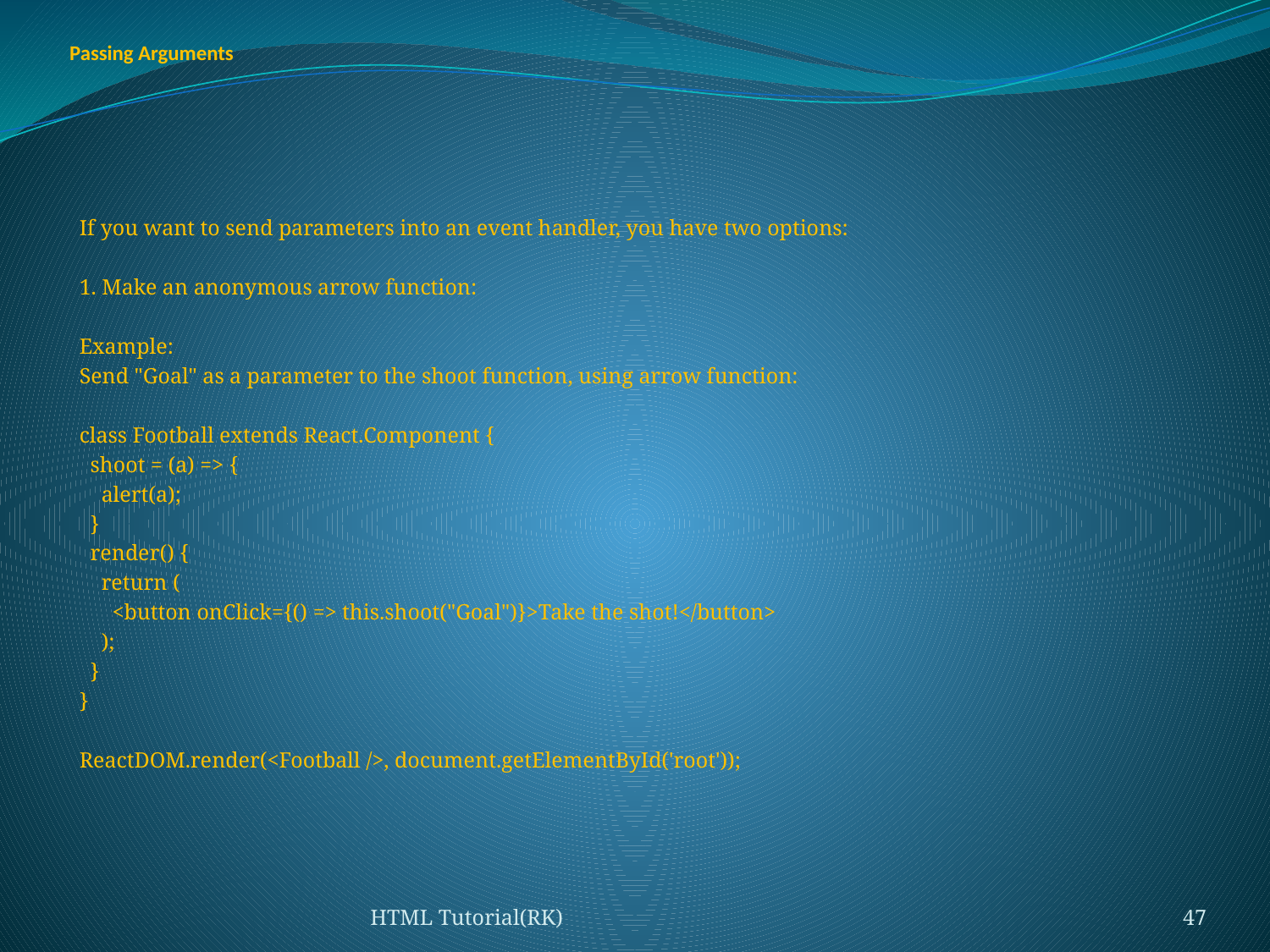

# Passing Arguments
If you want to send parameters into an event handler, you have two options:

1. Make an anonymous arrow function:

Example:
Send "Goal" as a parameter to the shoot function, using arrow function:

class Football extends React.Component {
  shoot = (a) => {
    alert(a);
  }
  render() {
    return (
      <button onClick={() => this.shoot("Goal")}>Take the shot!</button>
    );
  }
}

ReactDOM.render(<Football />, document.getElementById('root'));

HTML Tutorial(RK)
47